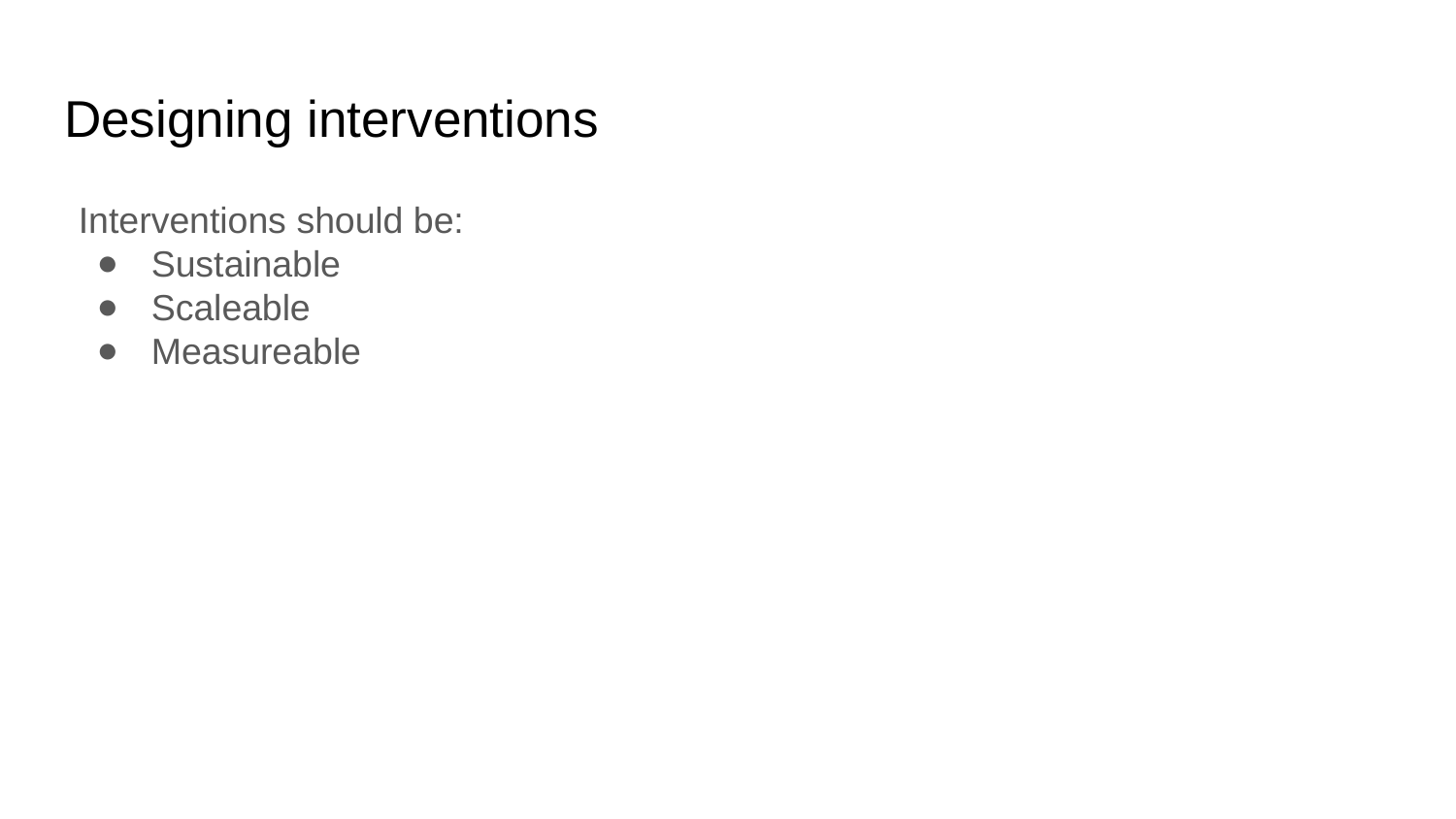

# Designing interventions
Interventions should be:
Sustainable
Scaleable
Measureable